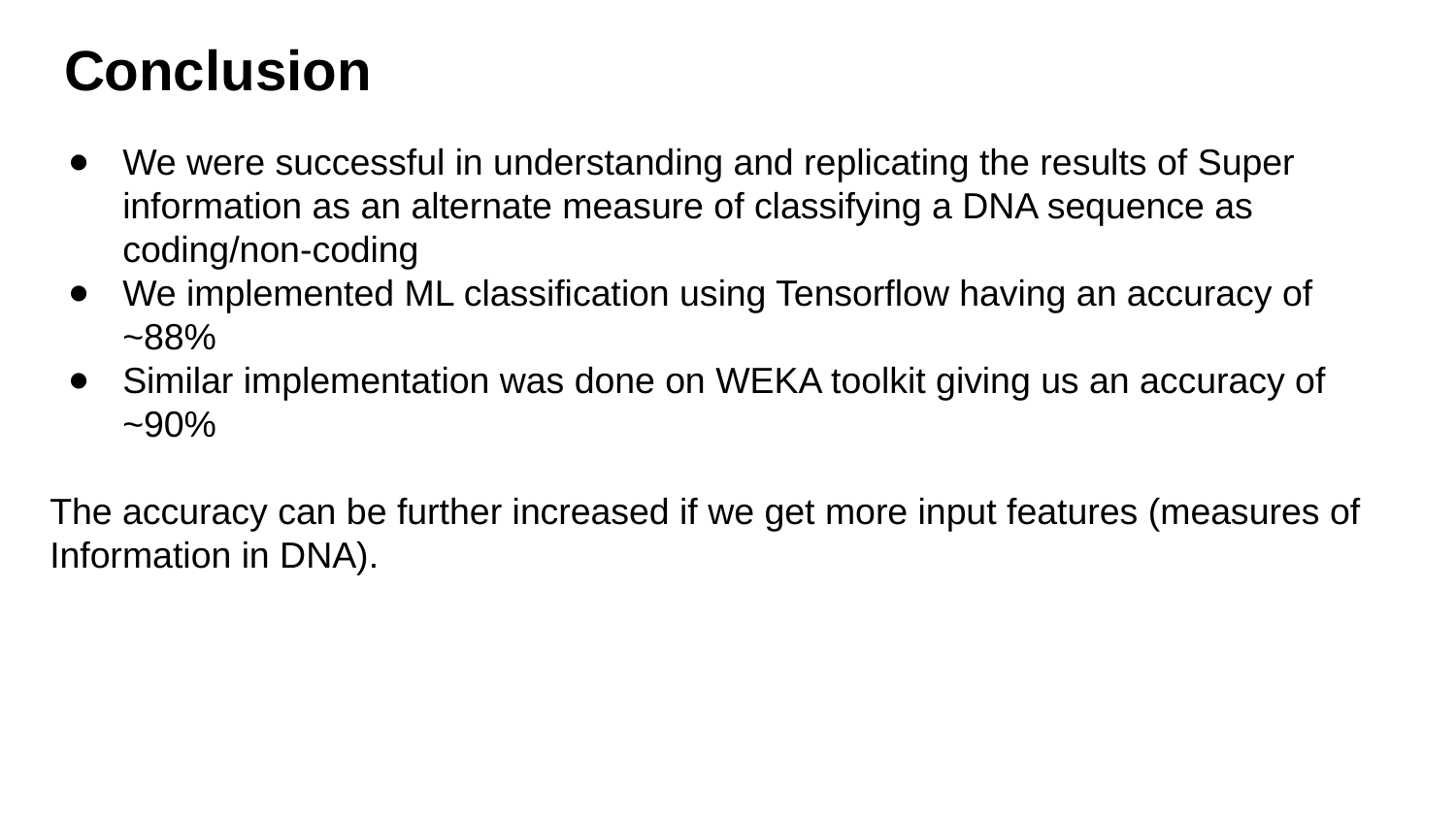

# Conclusion
We were successful in understanding and replicating the results of Super information as an alternate measure of classifying a DNA sequence as coding/non-coding
We implemented ML classification using Tensorflow having an accuracy of ~88%
Similar implementation was done on WEKA toolkit giving us an accuracy of ~90%

The accuracy can be further increased if we get more input features (measures of Information in DNA).